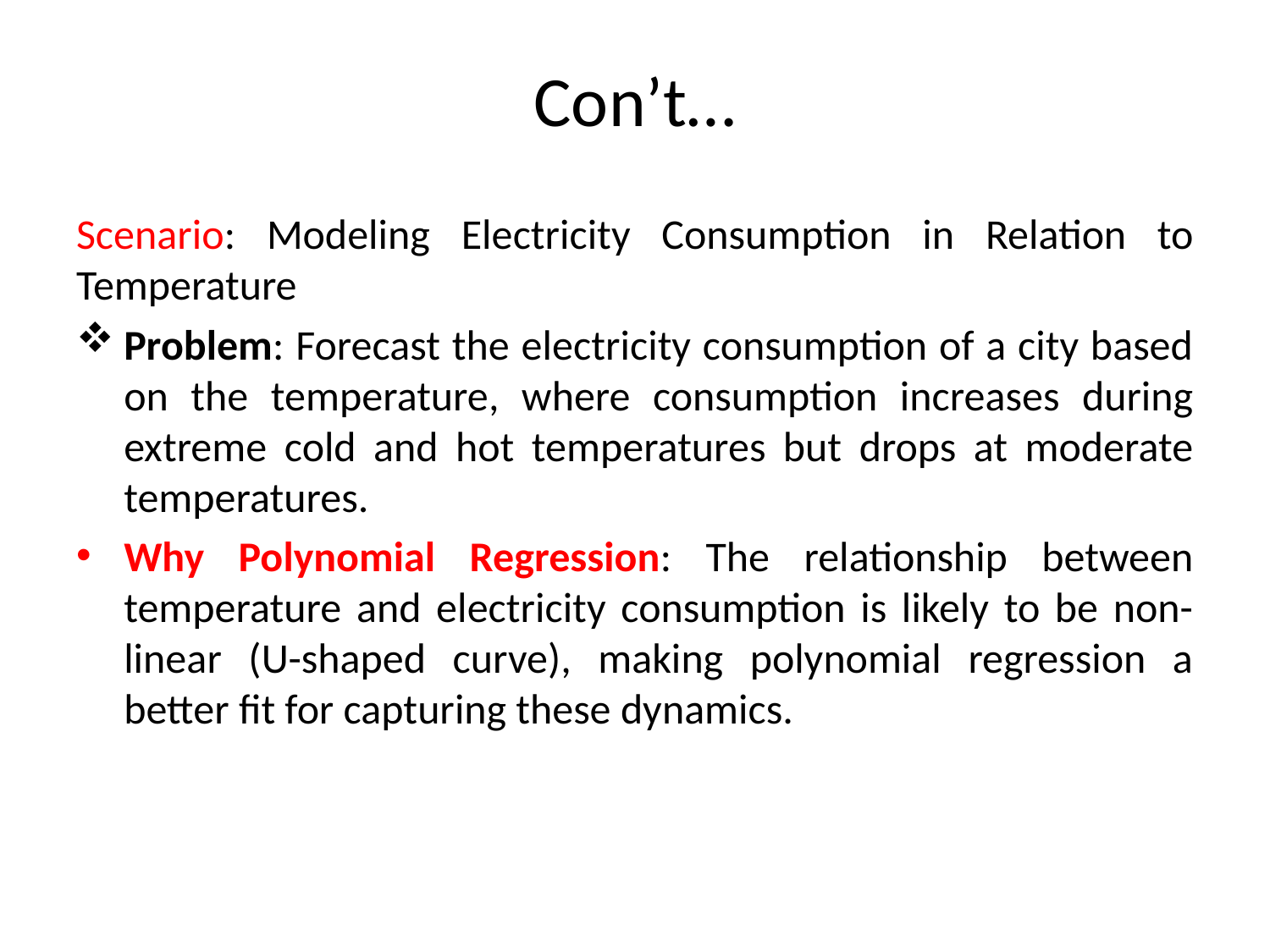

# Con’t…
Scenario: Modeling Electricity Consumption in Relation to Temperature
Problem: Forecast the electricity consumption of a city based on the temperature, where consumption increases during extreme cold and hot temperatures but drops at moderate temperatures.
Why Polynomial Regression: The relationship between temperature and electricity consumption is likely to be non-linear (U-shaped curve), making polynomial regression a better fit for capturing these dynamics.